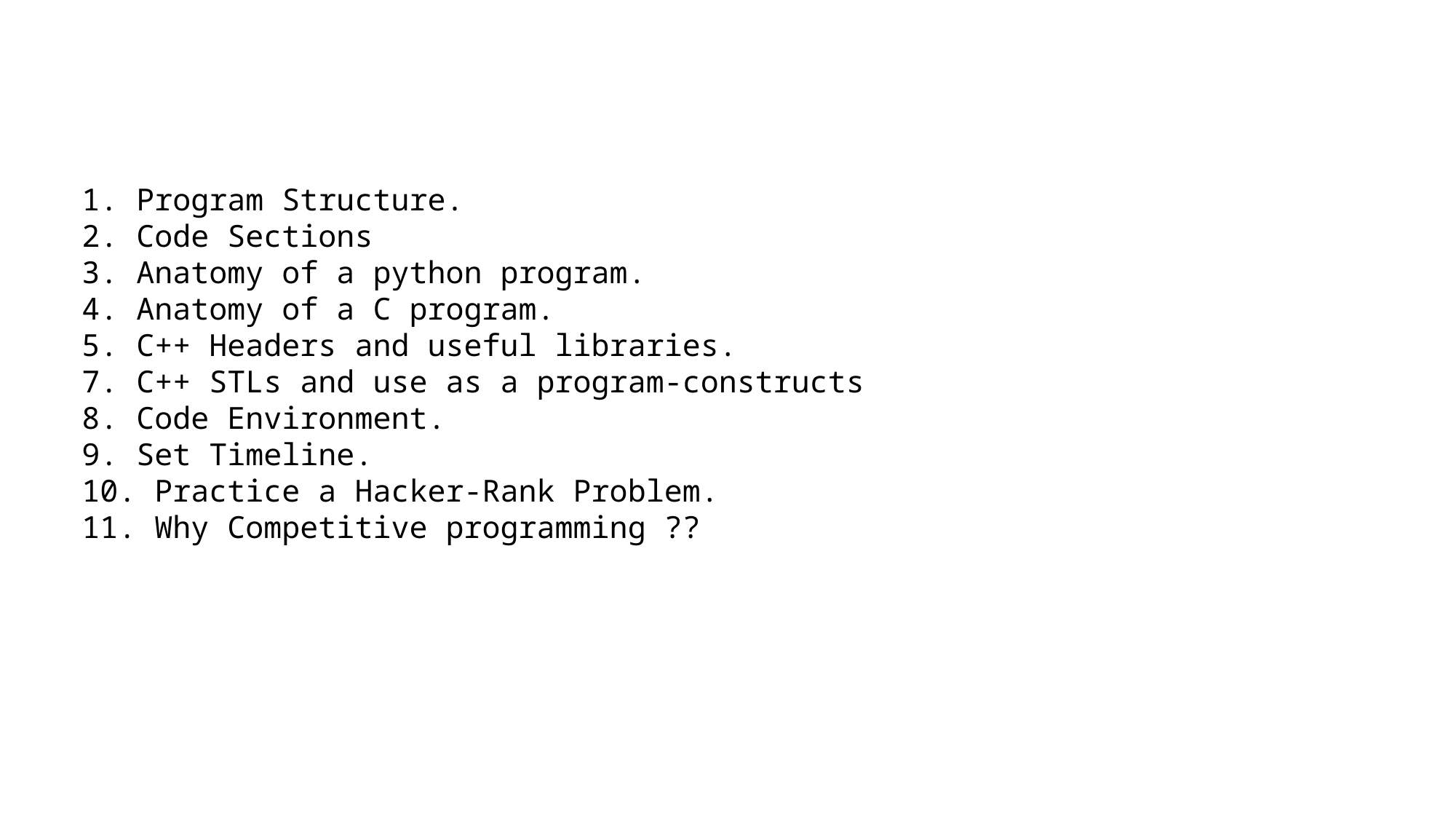

1. Program Structure.
2. Code Sections
3. Anatomy of a python program.
4. Anatomy of a C program.
5. C++ Headers and useful libraries.
7. C++ STLs and use as a program-constructs
8. Code Environment.
9. Set Timeline.
10. Practice a Hacker-Rank Problem.
11. Why Competitive programming ??